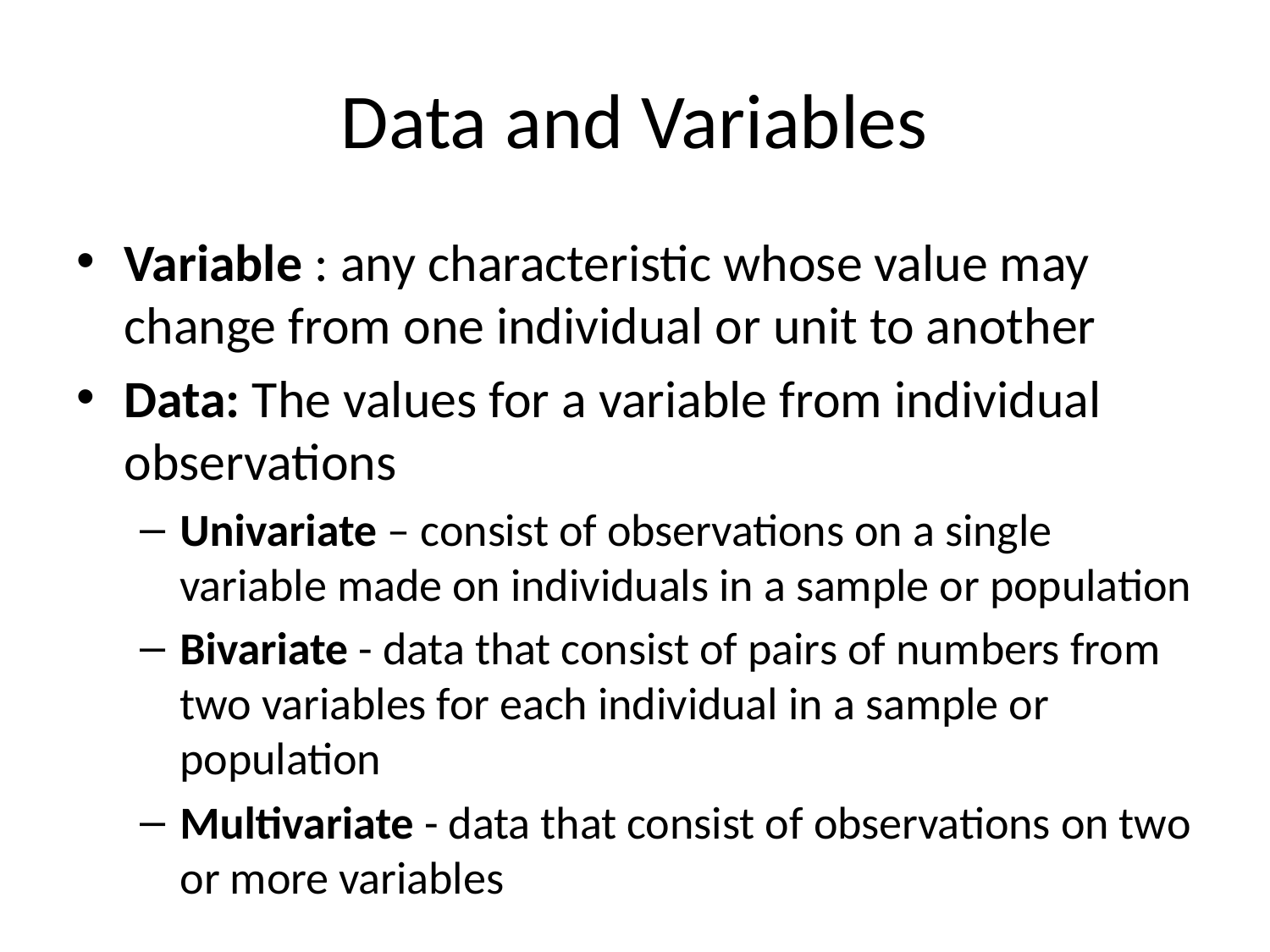

# Data and Variables
Variable : any characteristic whose value may change from one individual or unit to another
Data: The values for a variable from individual observations
Univariate – consist of observations on a single variable made on individuals in a sample or population
Bivariate - data that consist of pairs of numbers from two variables for each individual in a sample or population
Multivariate - data that consist of observations on two or more variables